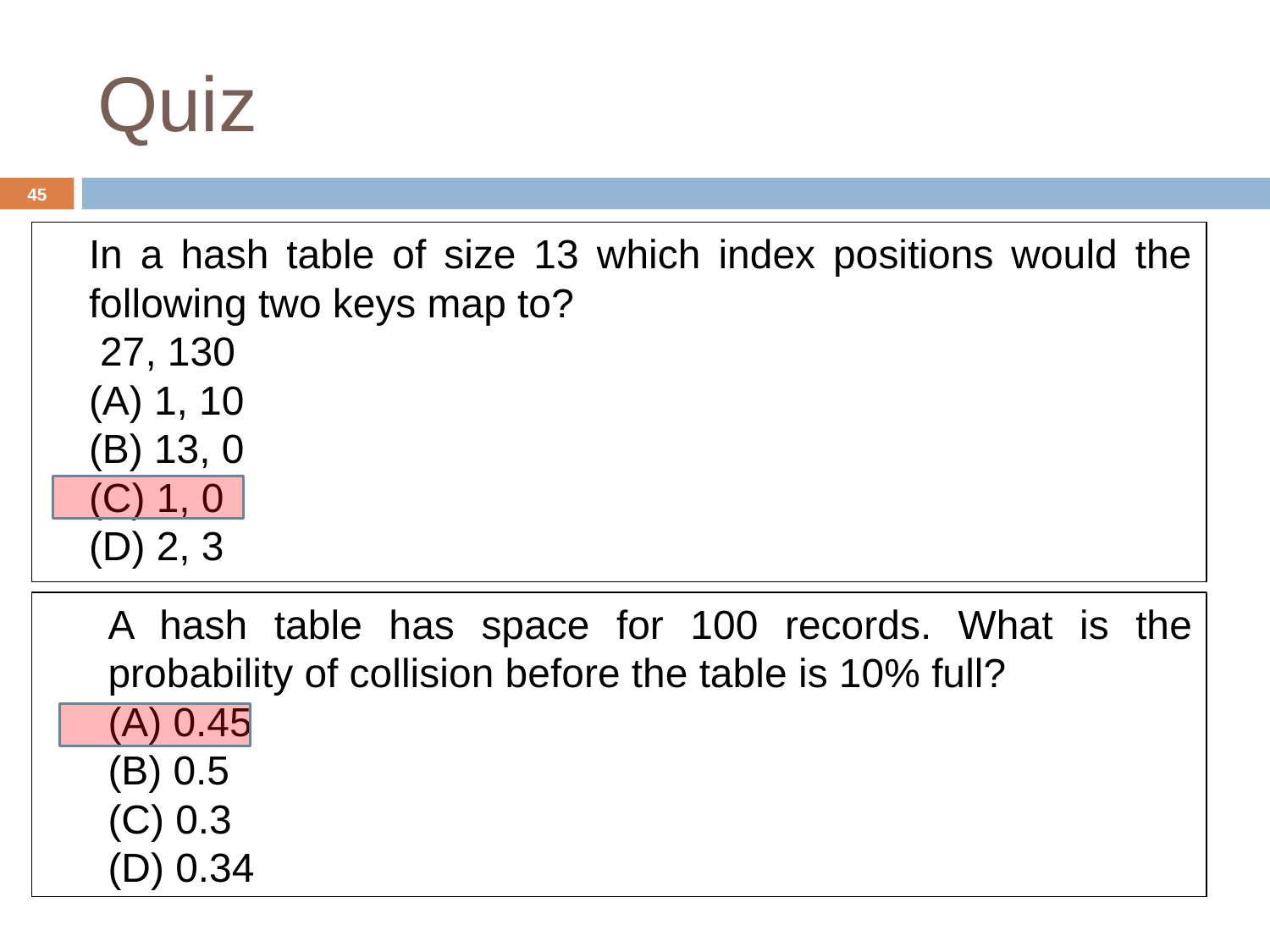

# Quiz
45
	In a hash table of size 13 which index positions would the following two keys map to?
	 27, 130
	(A) 1, 10
(B) 13, 0
(C) 1, 0
(D) 2, 3

A hash table has space for 100 records. What is the probability of collision before the table is 10% full?
(A) 0.45
(B) 0.5
(C) 0.3
(D) 0.34